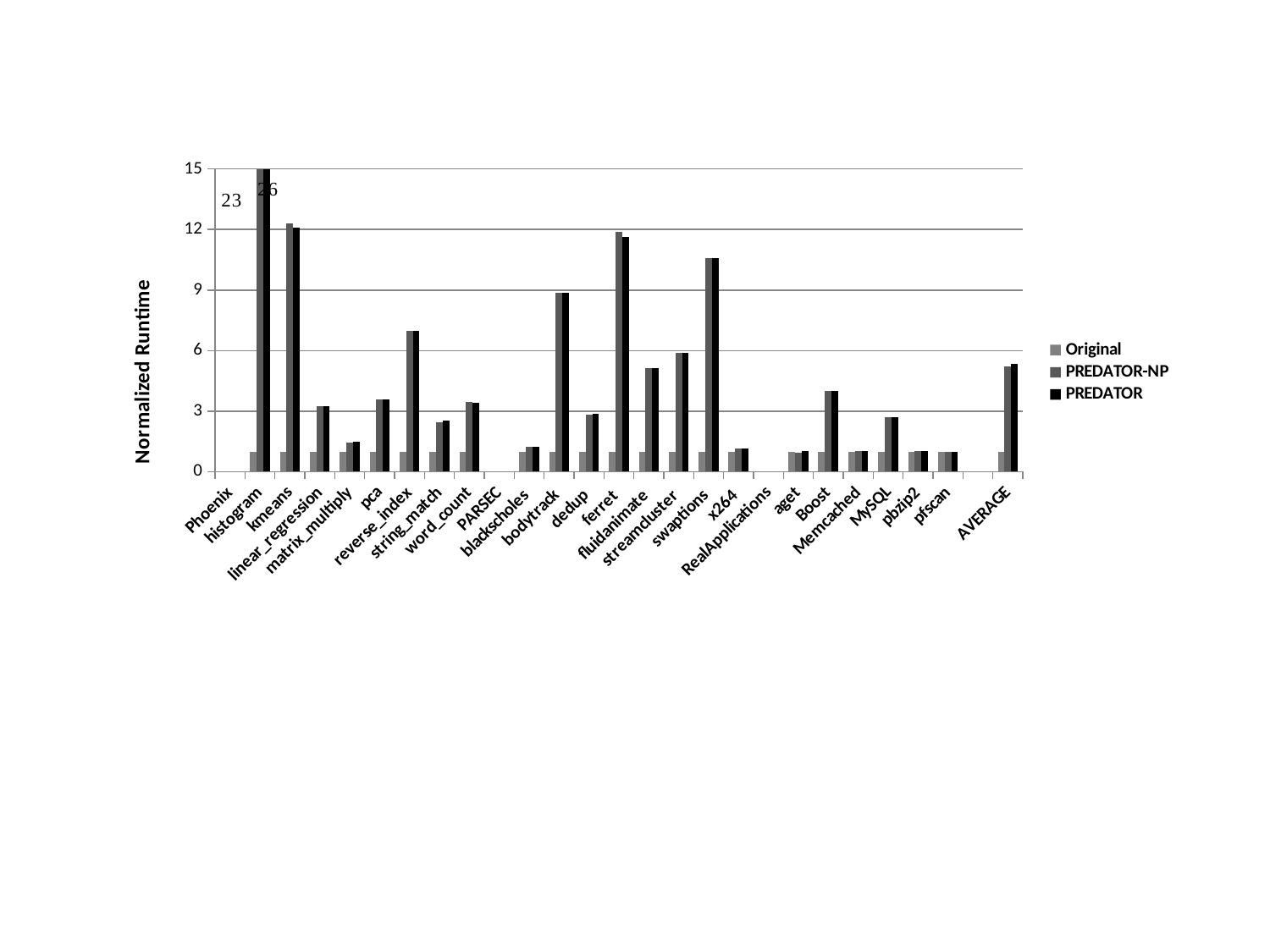

### Chart

| Category | Original | PREDATOR-NP | PREDATOR |
|---|---|---|---|
| Phoenix | None | None | None |
| histogram | 1.0 | 23.43650793719243 | 26.52222222312382 |
| kmeans | 1.0 | 12.30162977377767 | 12.0924349306738 |
| linear_regression | 1.0 | 3.246626091537444 | 3.254829319925906 |
| matrix_multiply | 1.0 | 1.451512905174464 | 1.465260462287403 |
| pca | 1.0 | 3.585815338811545 | 3.587118391683232 |
| reverse_index | 1.0 | 6.97308367472883 | 6.977179637233256 |
| string_match | 1.0 | 2.454966546504829 | 2.522388059606056 |
| word_count | 1.0 | 3.449282296735483 | 3.43157894749099 |
| PARSEC | None | None | None |
| blackscholes  | 1.0 | 1.216110019634419 | 1.214882121805355 |
| bodytrack  | 1.0 | 8.844773789998928 | 8.872074882102456 |
| dedup  | 1.0 | 2.822429906274356 | 2.859813083874574 |
| ferret  | 1.0 | 11.87440139326621 | 11.65280801059046 |
| fluidanimate  | 1.0 | 5.115598885399166 | 5.114902506457724 |
| streamcluster  | 1.0 | 5.878500646307626 | 5.875053856062042 |
| swaptions  | 1.0 | 10.57627593942535 | 10.59282108800632 |
| x264  | 1.0 | 1.131678189798801 | 1.155248271480525 |
| RealApplications | None | None | None |
| aget | 1.0 | 0.948430493273543 | 1.024932735426009 |
| Boost | 1.0 | 3.98711616930196 | 3.980030062366072 |
| Memcached | 1.0 | 1.010644706115343 | 1.033006840667728 |
| MySQL | 1.0 | 2.705889079484209 | 2.717324185270465 |
| pbzip2 | 1.0 | 1.001168053718772 | 1.011680537302189 |
| pfscan | 1.0 | 0.999184172955333 | 0.997654497238425 |
|  | None | None | None |
| AVERAGE | 1.0 | 5.227801182246214 | 5.361602029576126 |